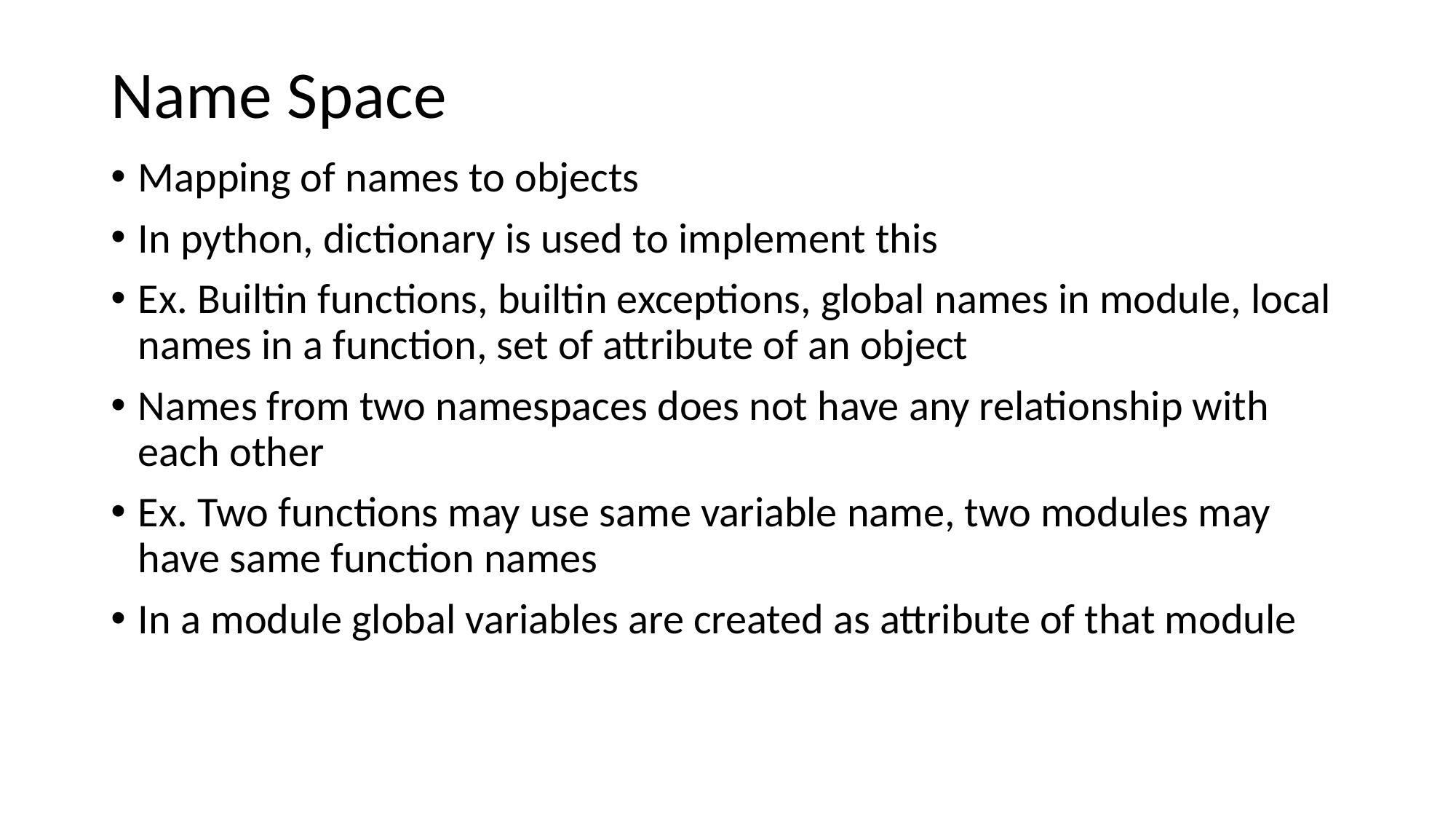

# Name Space
Mapping of names to objects
In python, dictionary is used to implement this
Ex. Builtin functions, builtin exceptions, global names in module, local names in a function, set of attribute of an object
Names from two namespaces does not have any relationship with each other
Ex. Two functions may use same variable name, two modules may have same function names
In a module global variables are created as attribute of that module